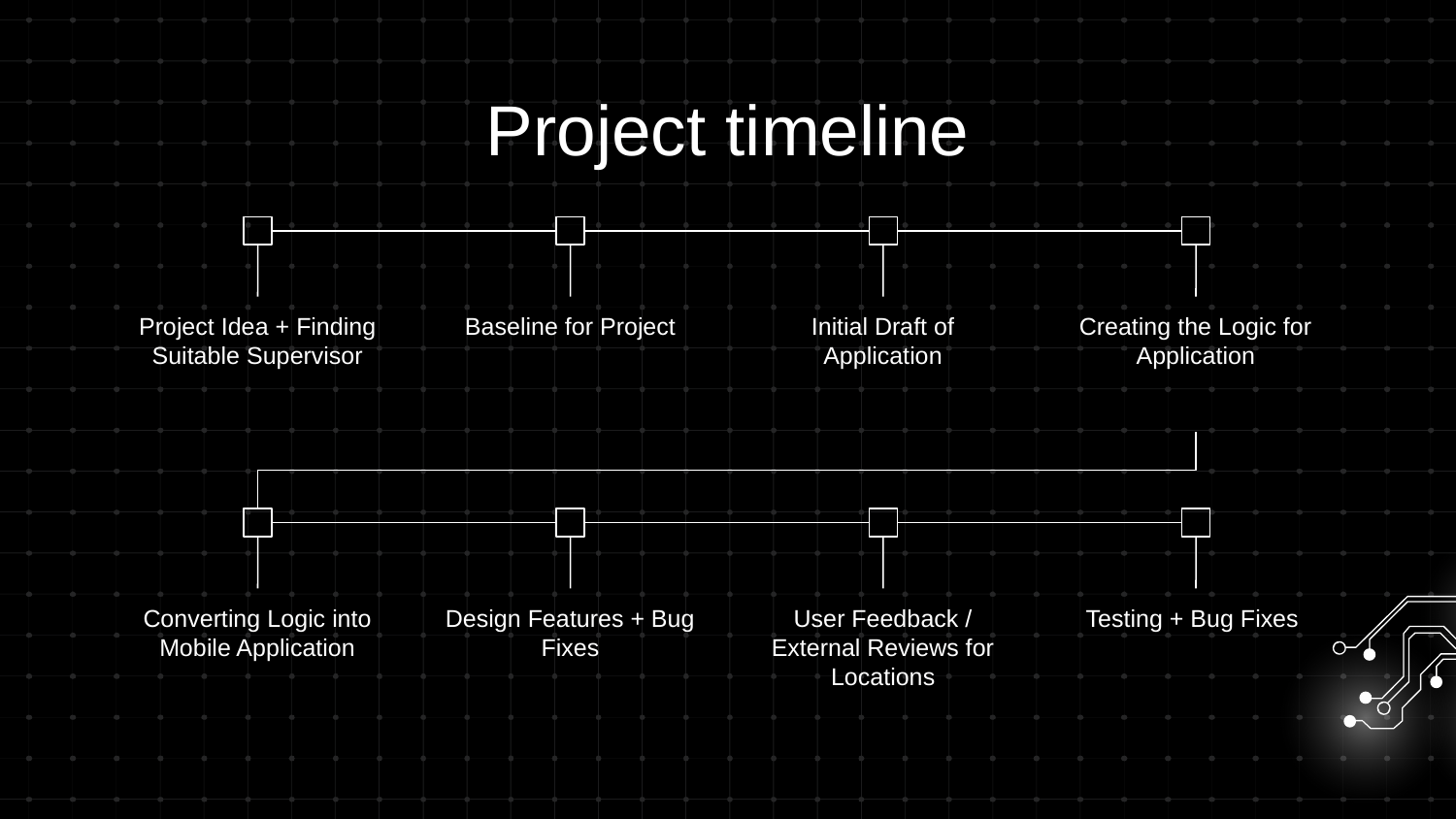

# Project timeline

Project Idea + Finding Suitable Supervisor
Baseline for Project
Initial Draft of Application
Creating the Logic for Application

Converting Logic into Mobile Application
Design Features + Bug Fixes
User Feedback / External Reviews for Locations
Testing + Bug Fixes